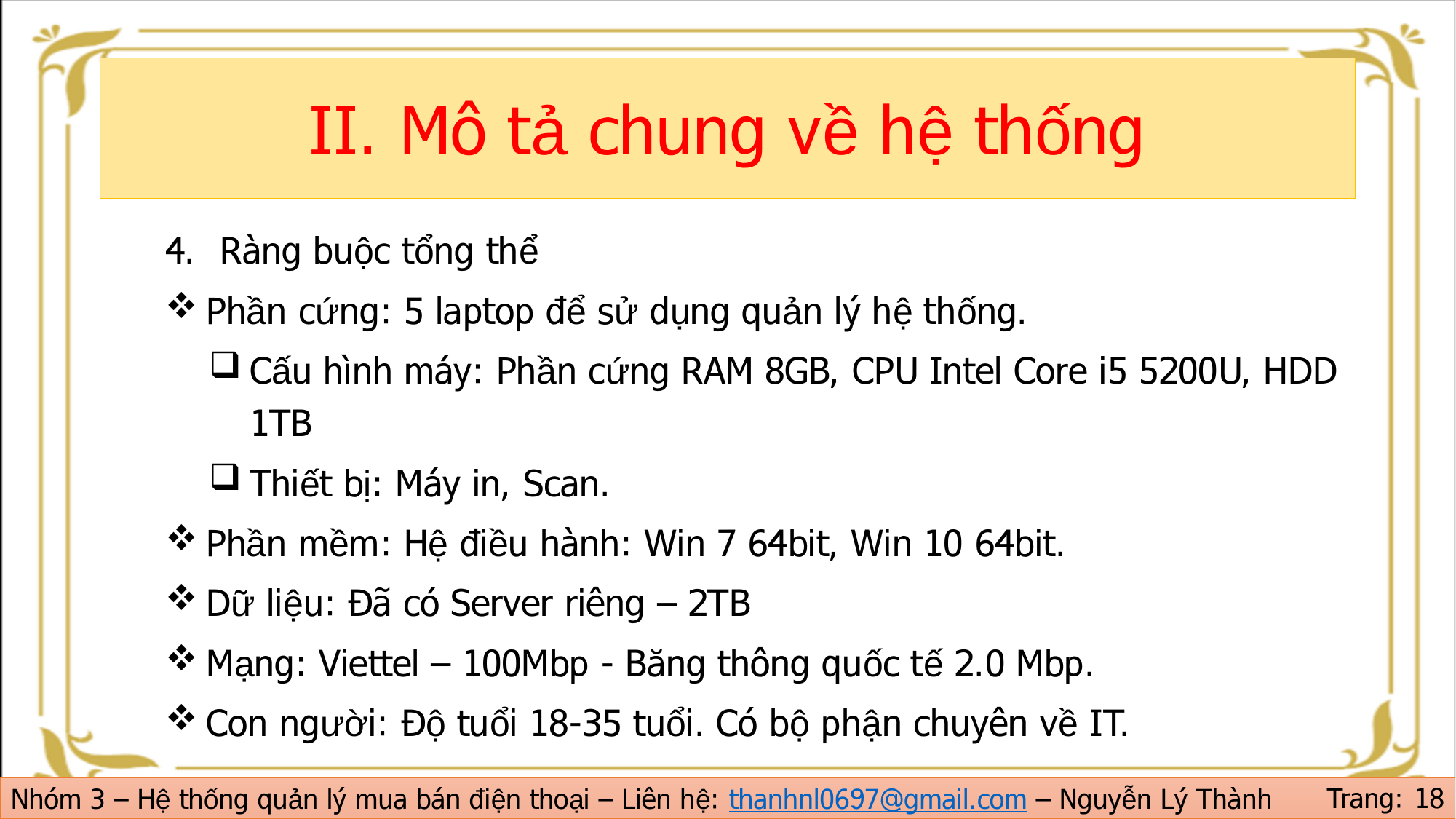

#
II. Mô tả chung về hệ thống
Ràng buộc tổng thể
Phần cứng: 5 laptop để sử dụng quản lý hệ thống.
Cấu hình máy: Phần cứng RAM 8GB, CPU Intel Core i5 5200U, HDD 1TB
Thiết bị: Máy in, Scan.
Phần mềm: Hệ điều hành: Win 7 64bit, Win 10 64bit.
Dữ liệu: Đã có Server riêng – 2TB
Mạng: Viettel – 100Mbp - Băng thông quốc tế 2.0 Mbp.
Con người: Độ tuổi 18-35 tuổi. Có bộ phận chuyên về IT.

18